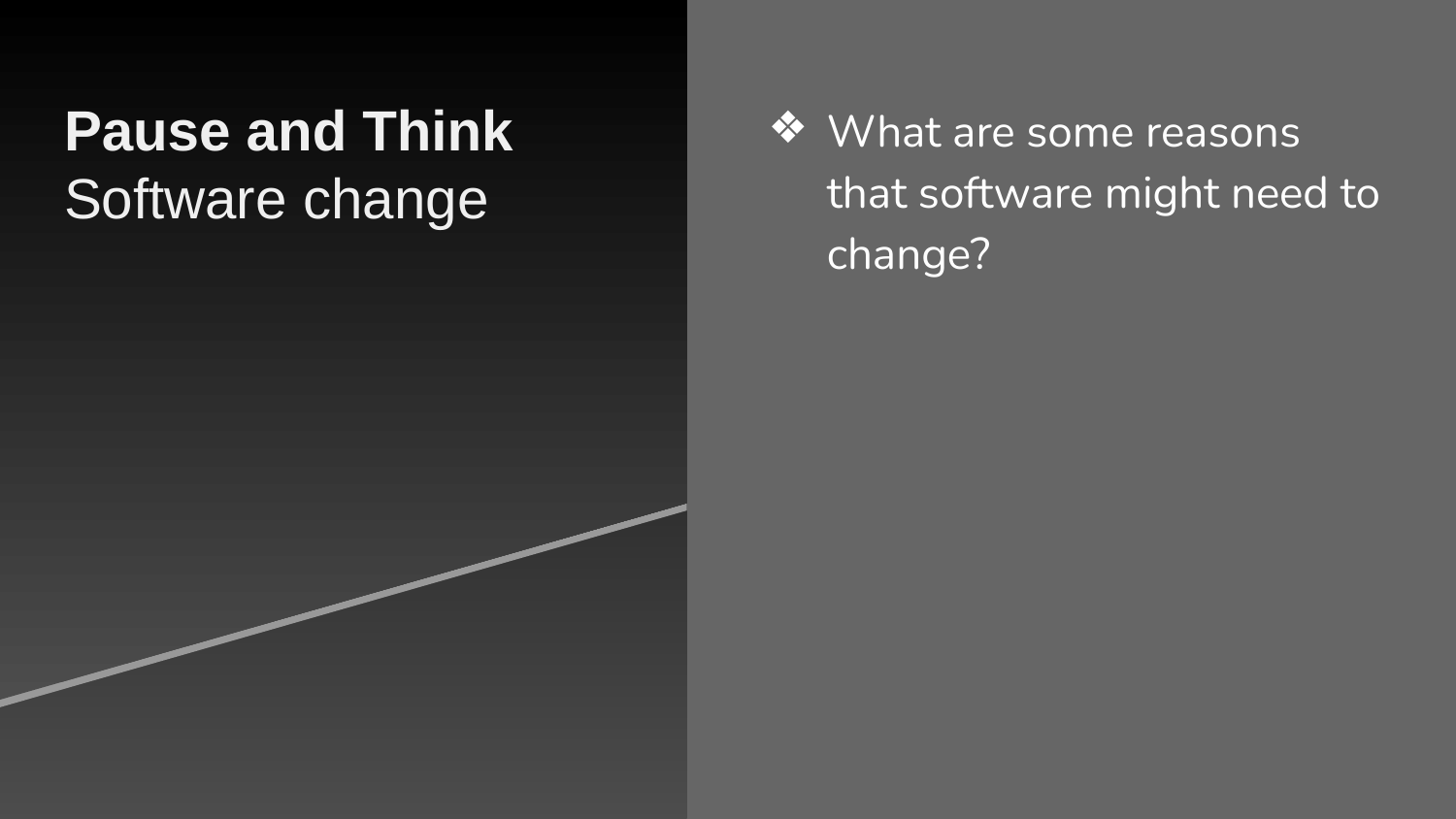

# Pause and Think Software change
What are some reasons that software might need to change?